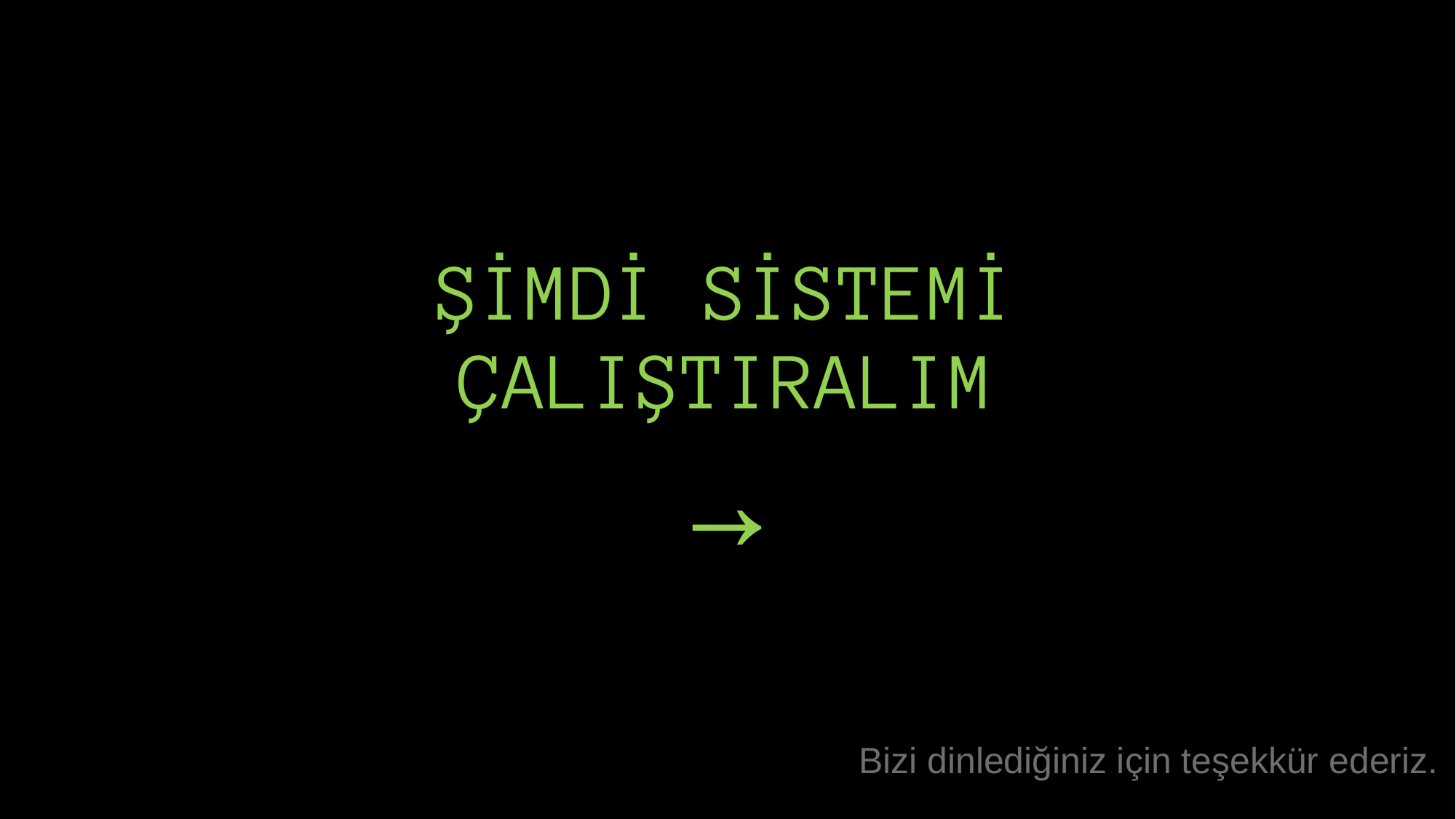

# ŞİMDİ SİSTEMİ ÇALIŞTIRALIM →
Bizi dinlediğiniz için teşekkür ederiz.